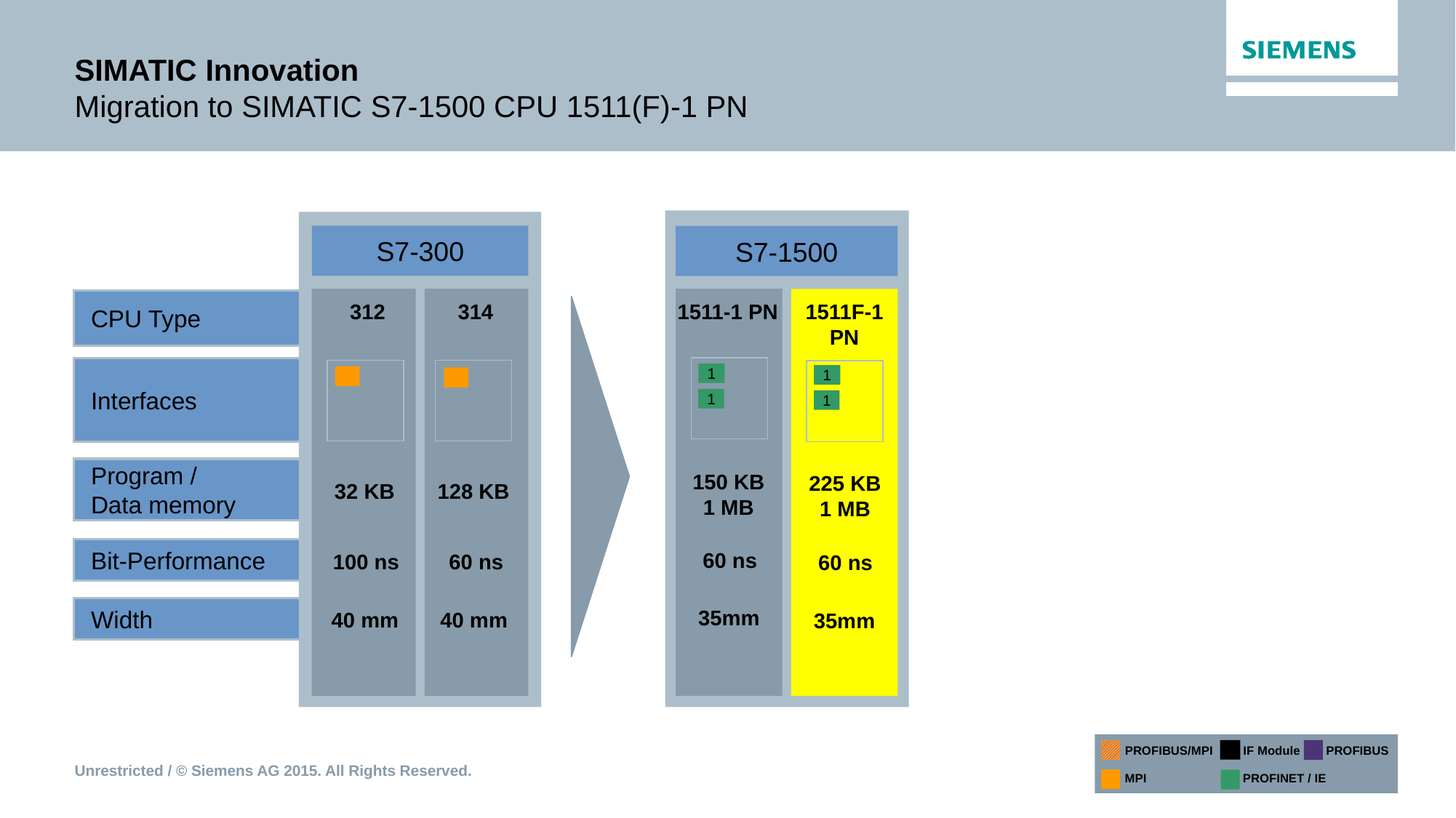

# SIMATIC Innovation Migration to SIMATIC S7-1500 CPU 1511(F)-1 PN

S7-300
S7-1500

CPU Type

 312
 314
1511-1 PN
1511F-1 PN

Interfaces

1
1

1
1
Program /
Data memory
150 KB
1 MB
225 KB
1 MB
32 KB
128 KB
Bit-Performance
60 ns
100 ns
60 ns
60 ns
Width
35mm
40 mm
40 mm
35mm

PROFIBUS/MPI
IF Module
PROFIBUS

PROFINET / IE
MPI